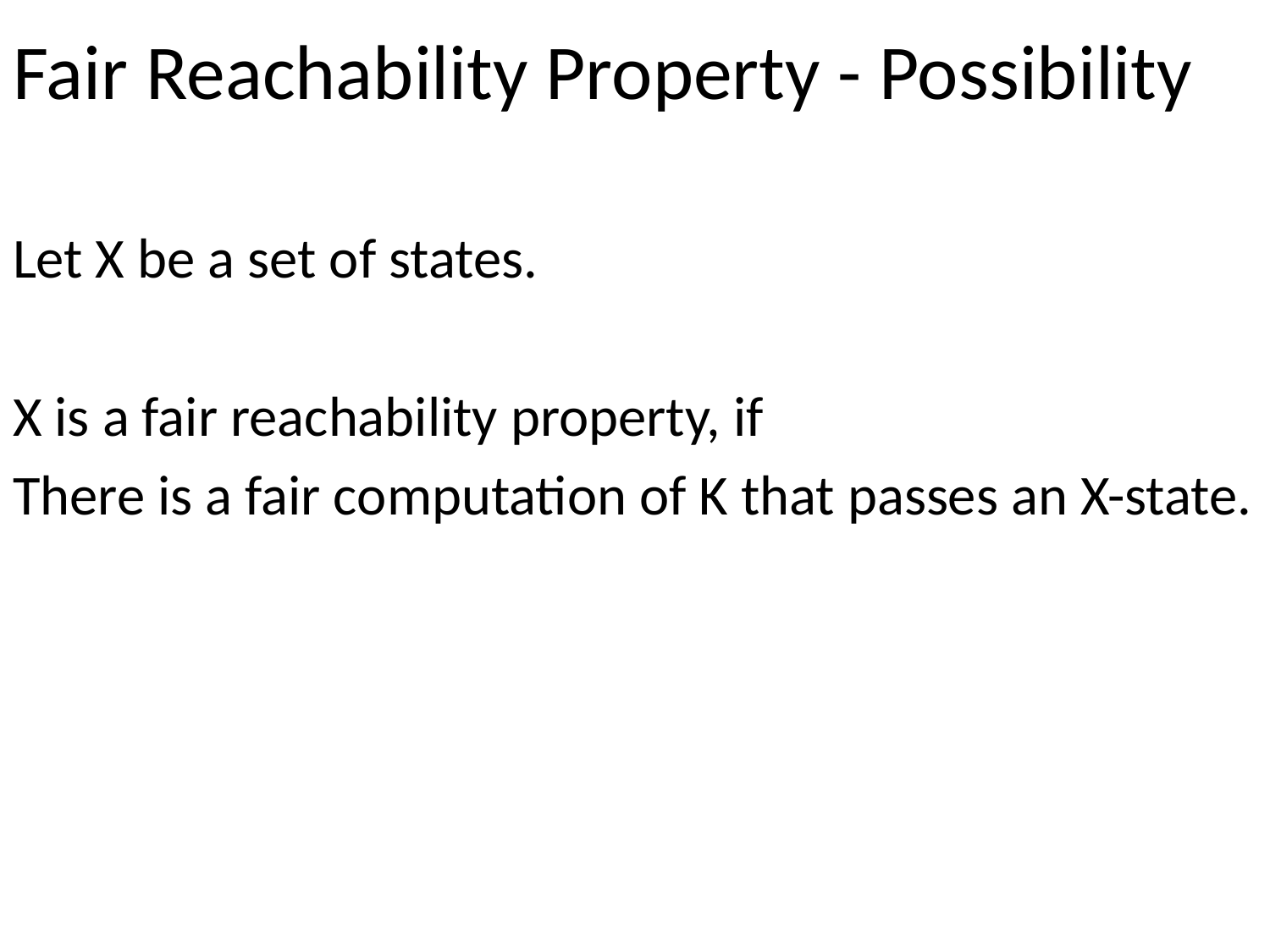

Fair Reachability Property - Possibility

Let X be a set of states.

X is a fair reachability property, if
There is a fair computation of K that passes an X-state.